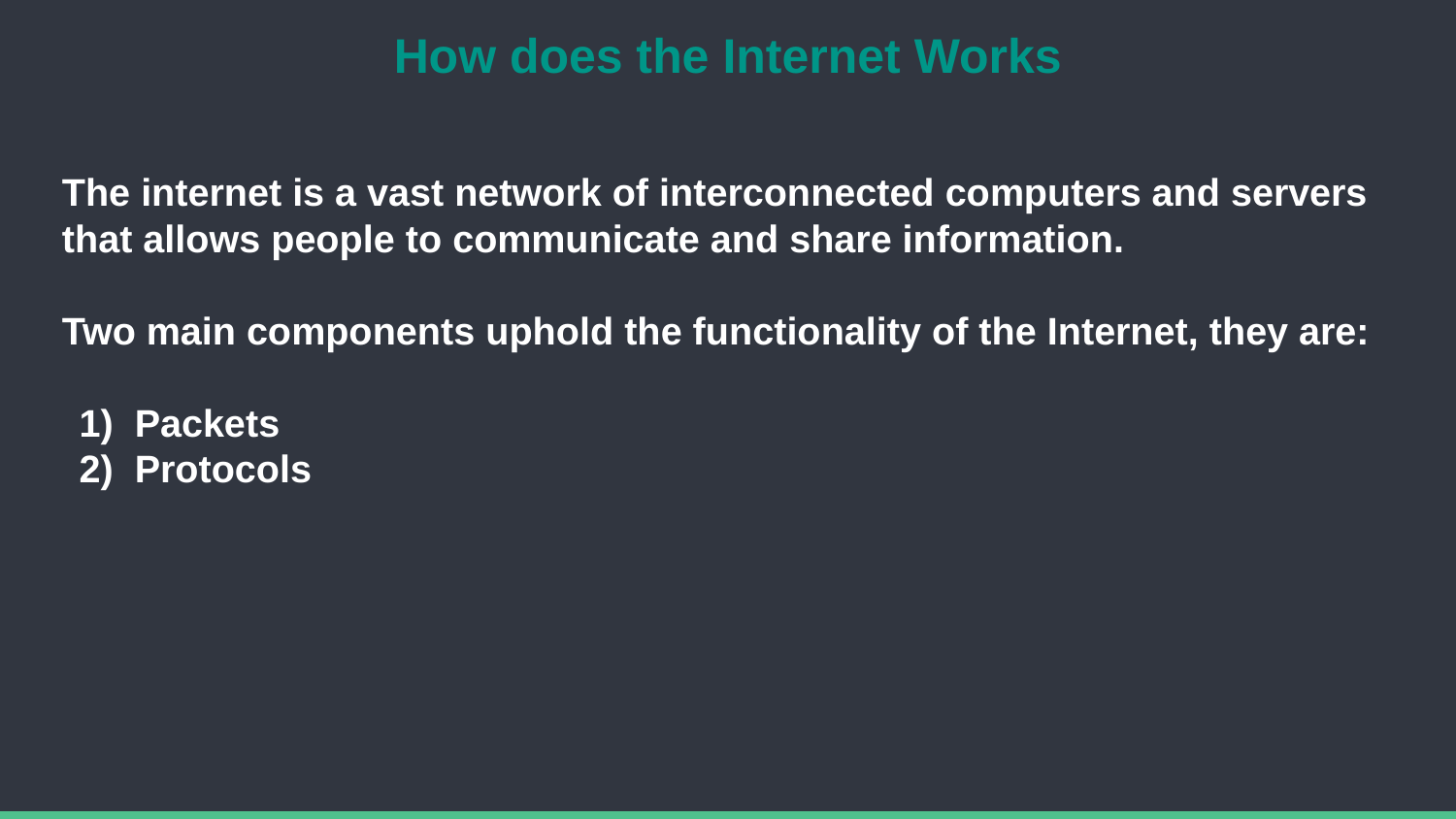

# How does the Internet Works

The internet is a vast network of interconnected computers and servers that allows people to communicate and share information.

Two main components uphold the functionality of the Internet, they are:

Packets
Protocols